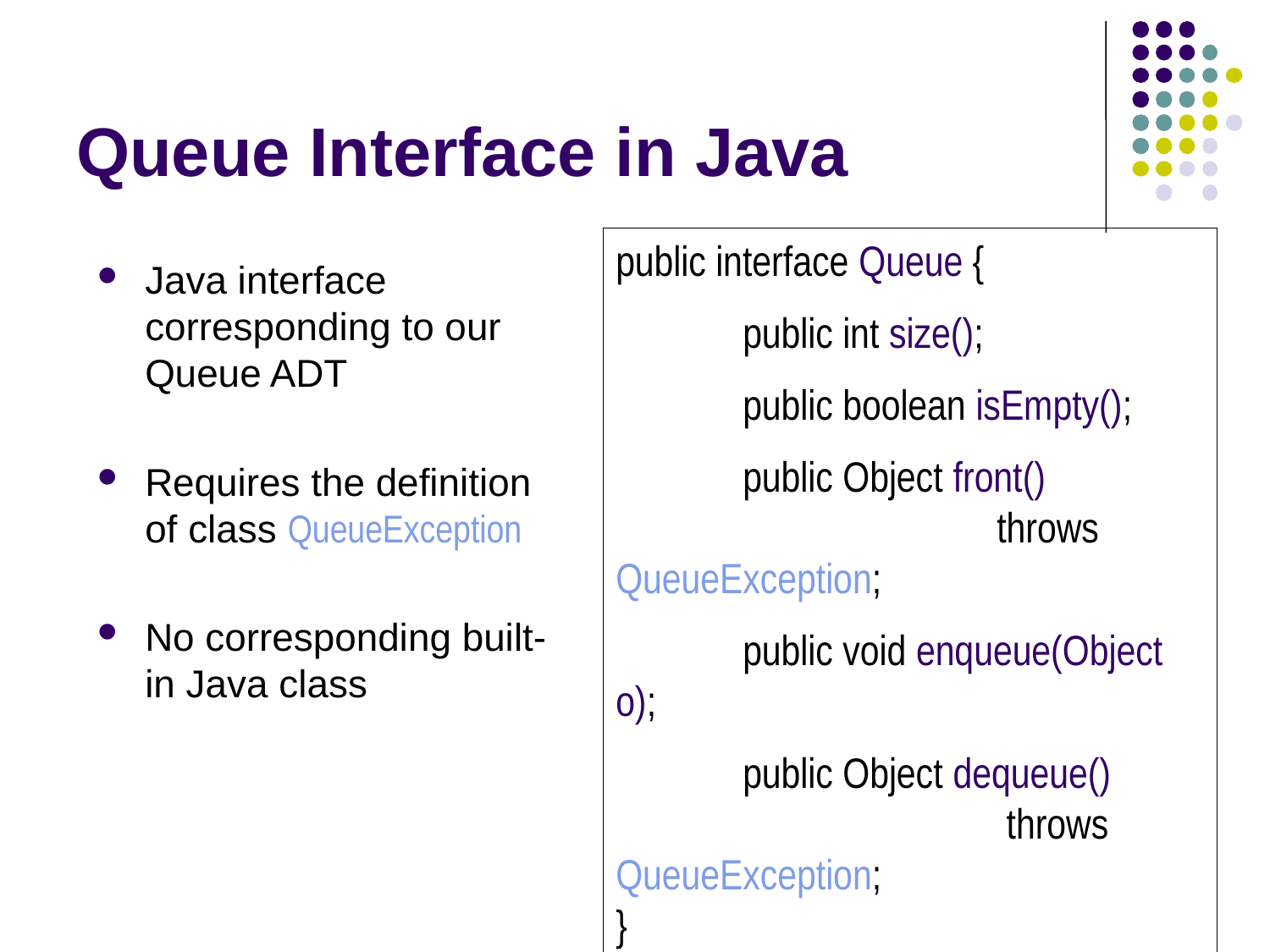

# Queue Interface in Java
public interface Queue {
	public int size();
	public boolean isEmpty();
	public Object front()
			throws QueueException;
	public void enqueue(Object o);
	public Object dequeue()
			 throws QueueException;
}
Java interface corresponding to our Queue ADT

Requires the definition of class QueueException

No corresponding built-in Java class